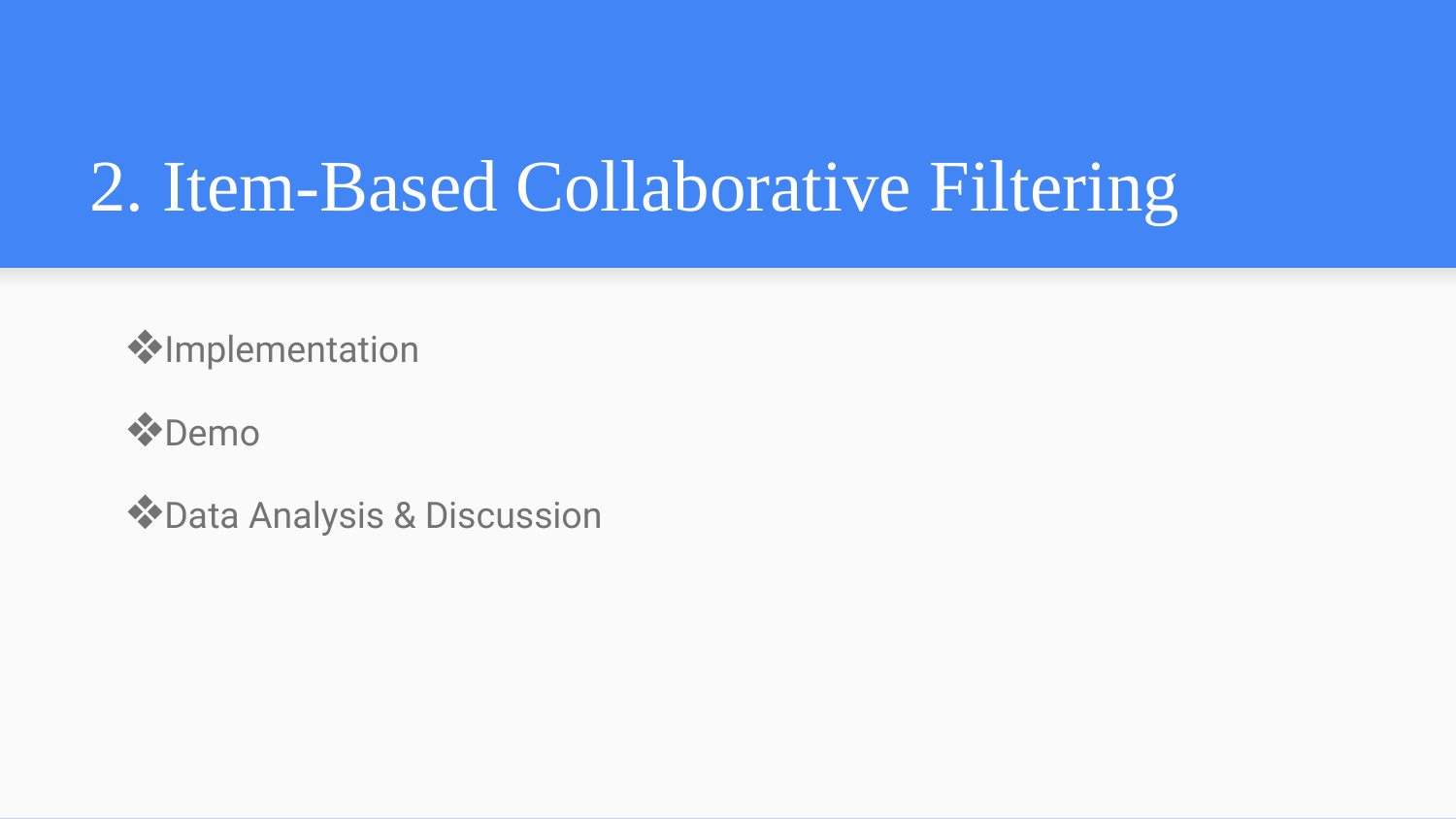

# 2. Item-Based Collaborative Filtering
Implementation
Demo
Data Analysis & Discussion